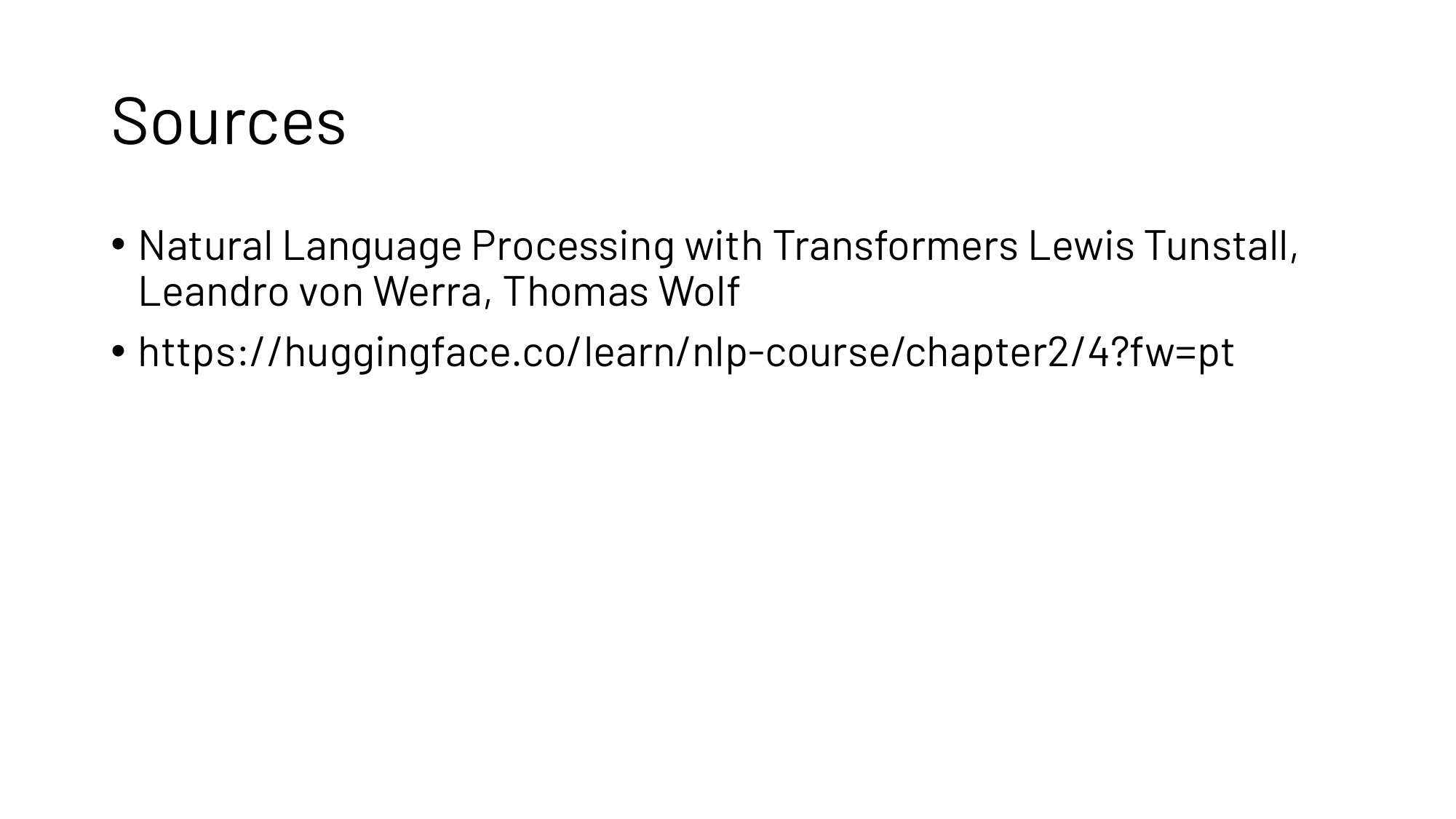

# Sources
Natural Language Processing with Transformers Lewis Tunstall,  Leandro von Werra, Thomas Wolf
https://huggingface.co/learn/nlp-course/chapter2/4?fw=pt